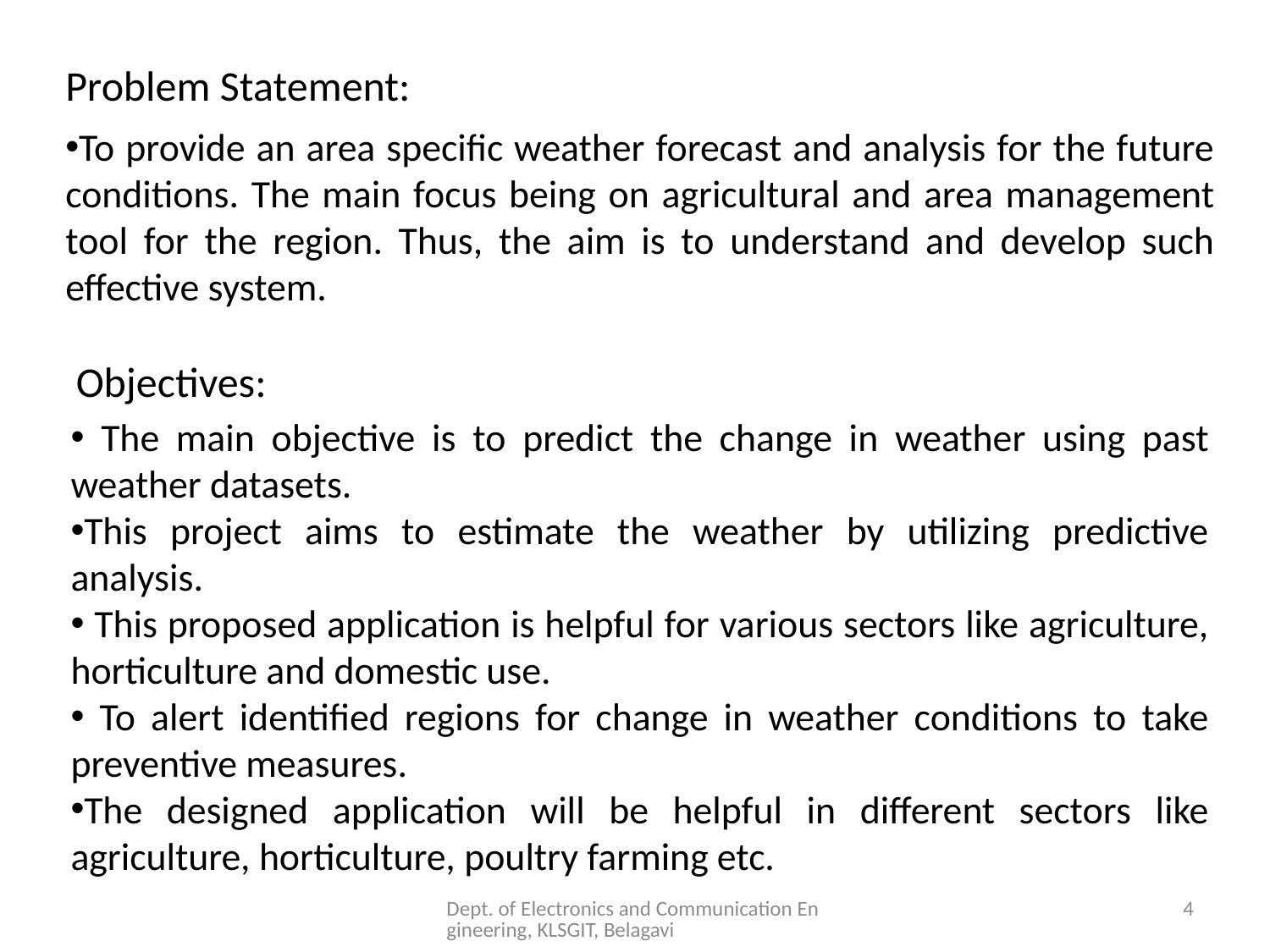

Problem Statement:

To provide an area specific weather forecast and analysis for the future conditions. The main focus being on agricultural and area management tool for the region. Thus, the aim is to understand and develop such effective system.
Objectives:
 The main objective is to predict the change in weather using past weather datasets.
This project aims to estimate the weather by utilizing predictive analysis.
 This proposed application is helpful for various sectors like agriculture, horticulture and domestic use.
 To alert identified regions for change in weather conditions to take preventive measures.
The designed application will be helpful in different sectors like agriculture, horticulture, poultry farming etc.
Dept. of Electronics and Communication Engineering, KLSGIT, Belagavi
4